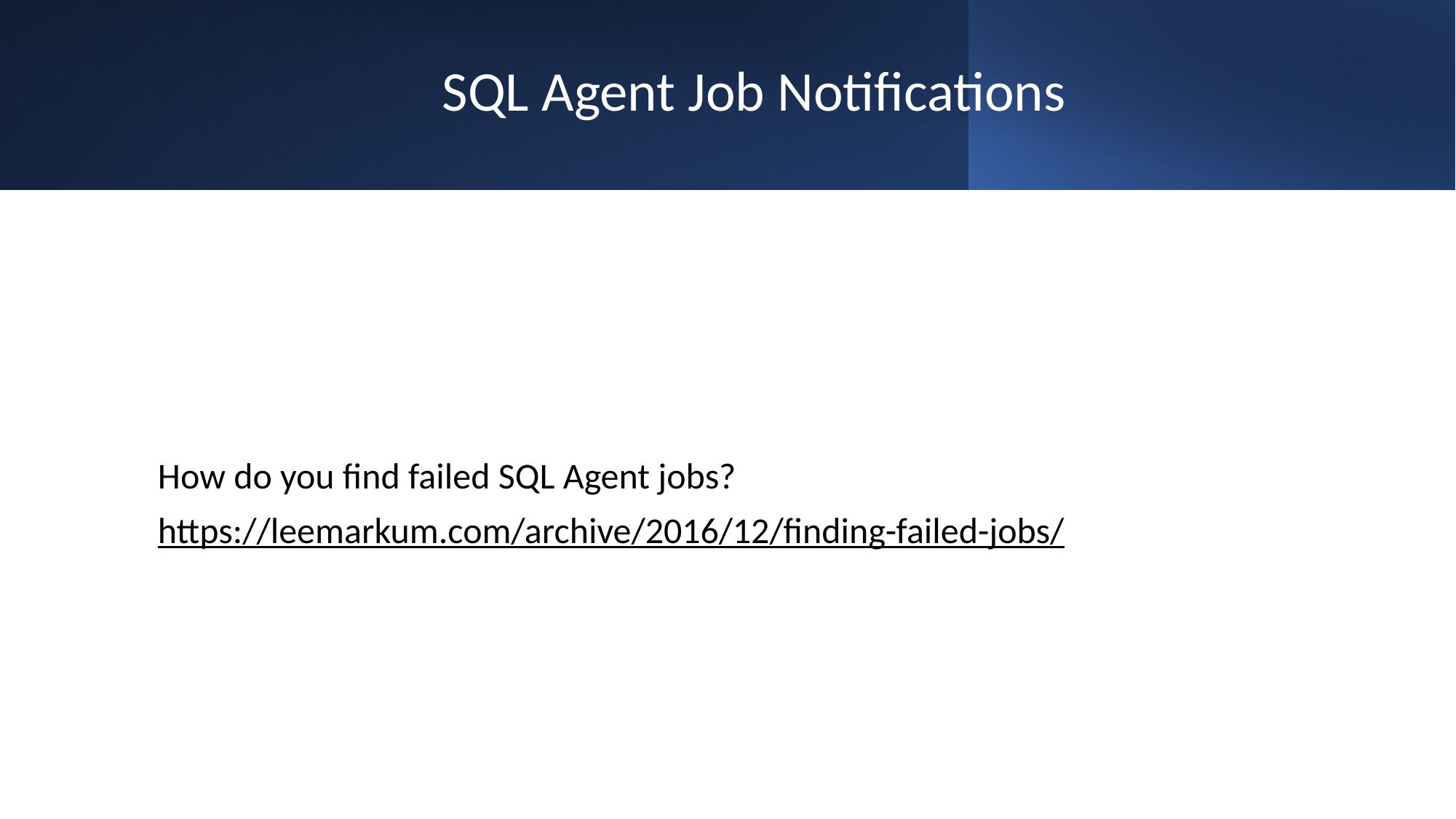

# SQL Agent Job Notifications

How do you find failed SQL Agent jobs?
https://leemarkum.com/archive/2016/12/finding-failed-jobs/